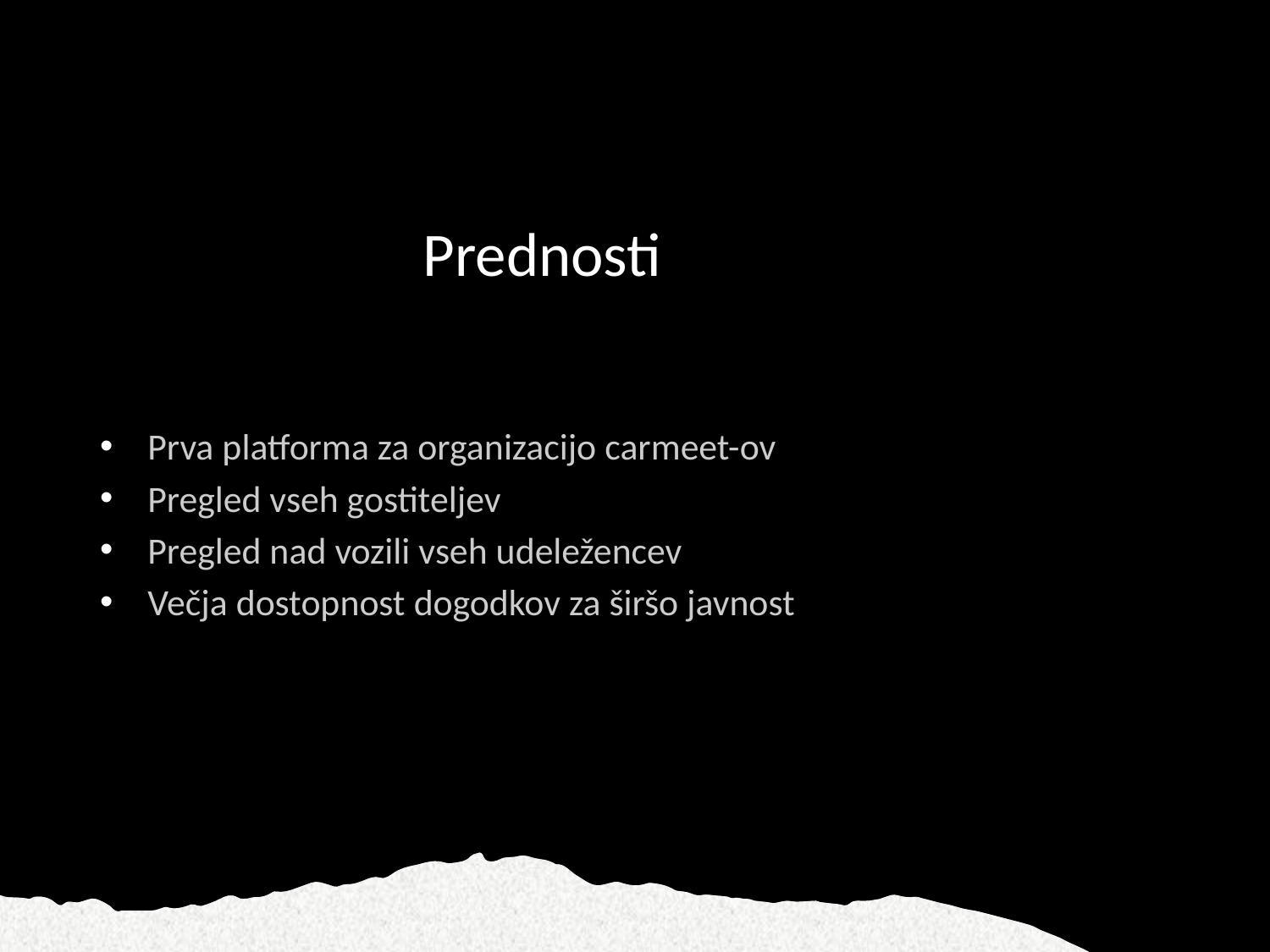

# Prednosti
Prva platforma za organizacijo carmeet-ov
Pregled vseh gostiteljev
Pregled nad vozili vseh udeležencev
Večja dostopnost dogodkov za širšo javnost